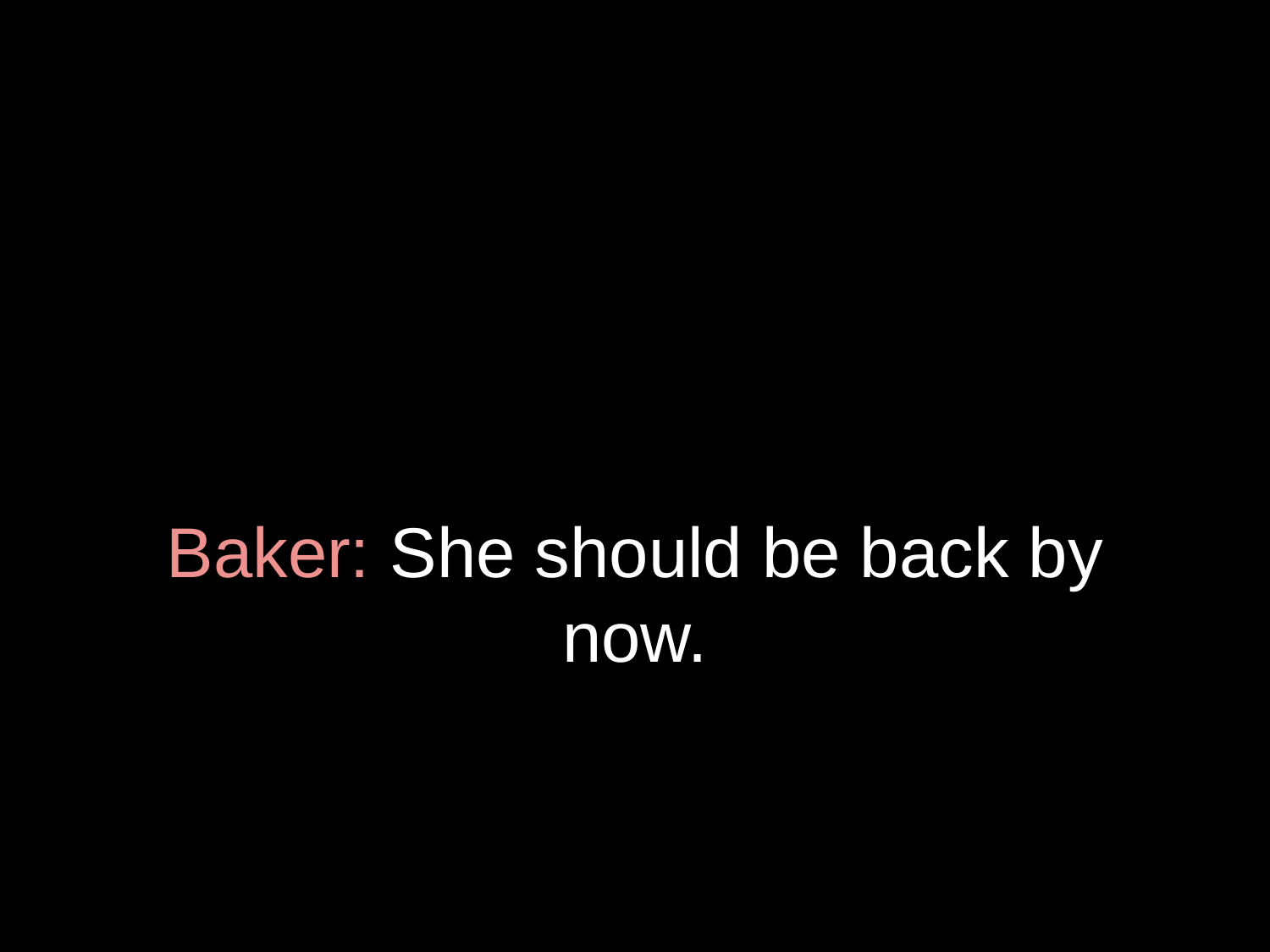

# Baker: She should be back by now.